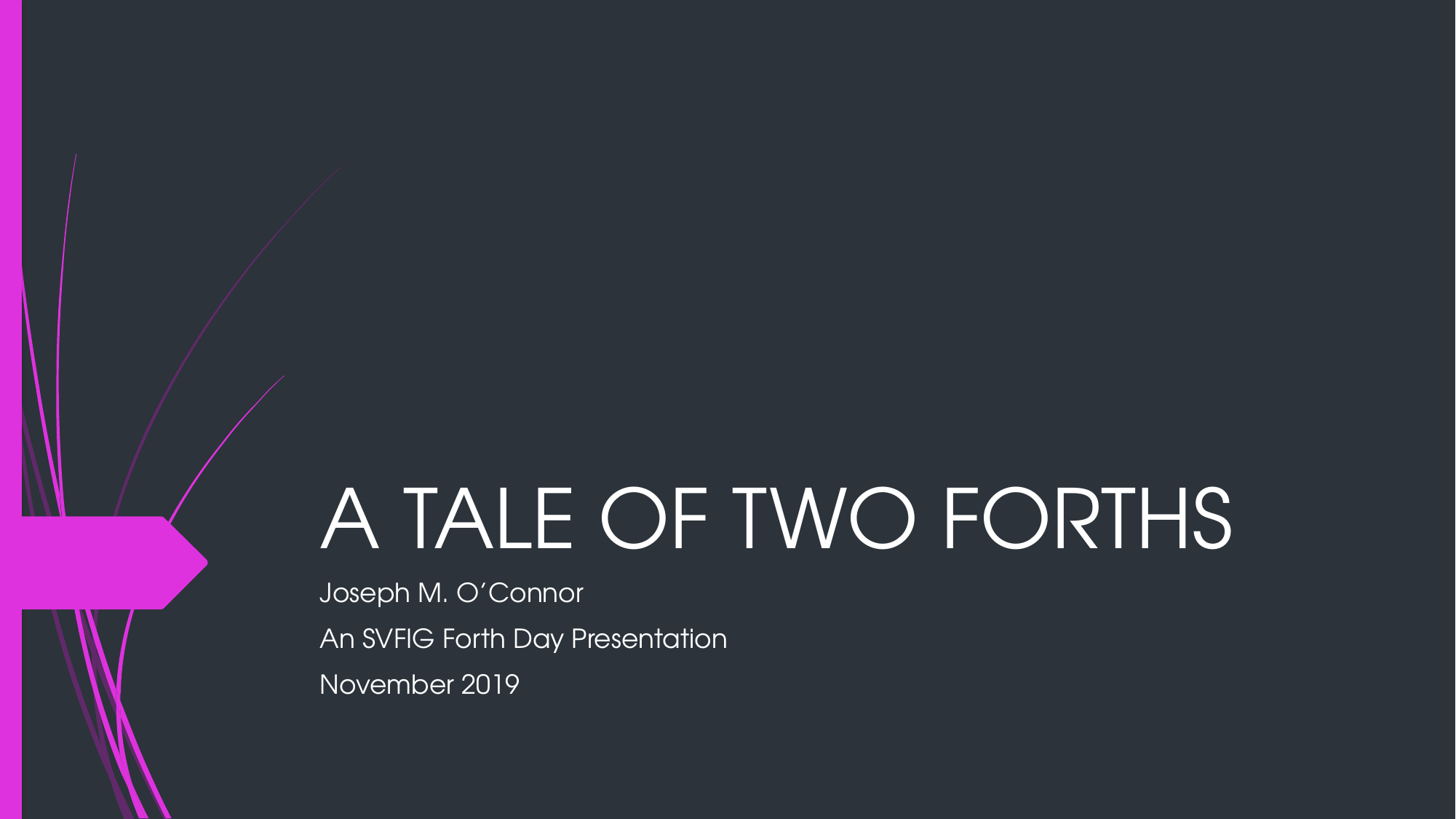

# A TALE OF TWO FORTHS
Joseph M. O’Connor
An SVFIG Forth Day Presentation
November 2019